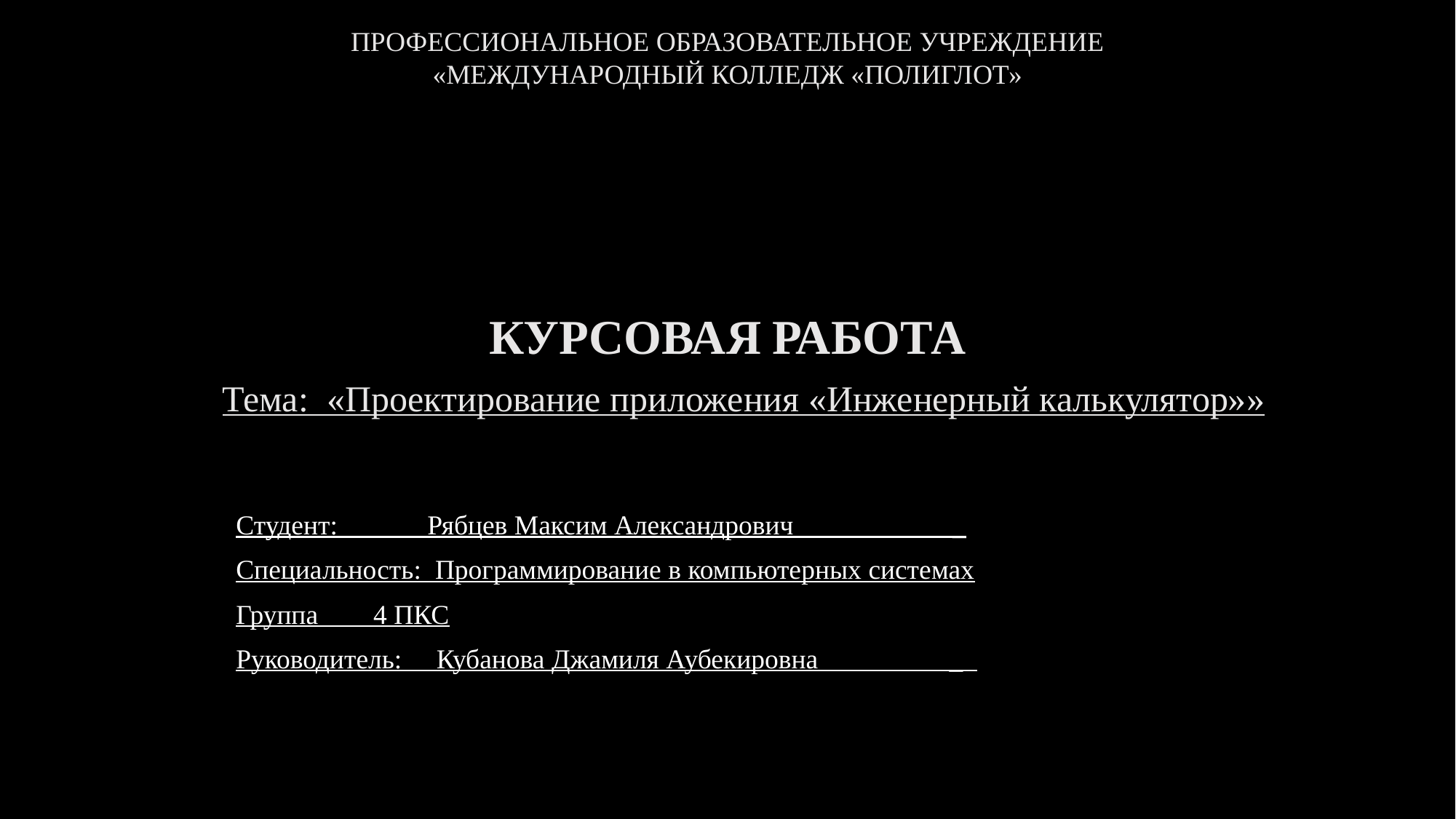

ПРОФЕССИОНАЛЬНОЕ ОБРАЗОВАТЕЛЬНОЕ УЧРЕЖДЕНИЕ
«МЕЖДУНАРОДНЫЙ КОЛЛЕДЖ «ПОЛИГЛОТ»
# КУРСОВАЯ РАБОТА
Тема:  «Проектирование приложения «Инженерный калькулятор»»
Студент:             Рябцев Максим Александрович                       _
Специальность:  Программирование в компьютерных системах
Группа        4 ПКС
Руководитель:     Кубанова Джамиля Аубекировна                   _